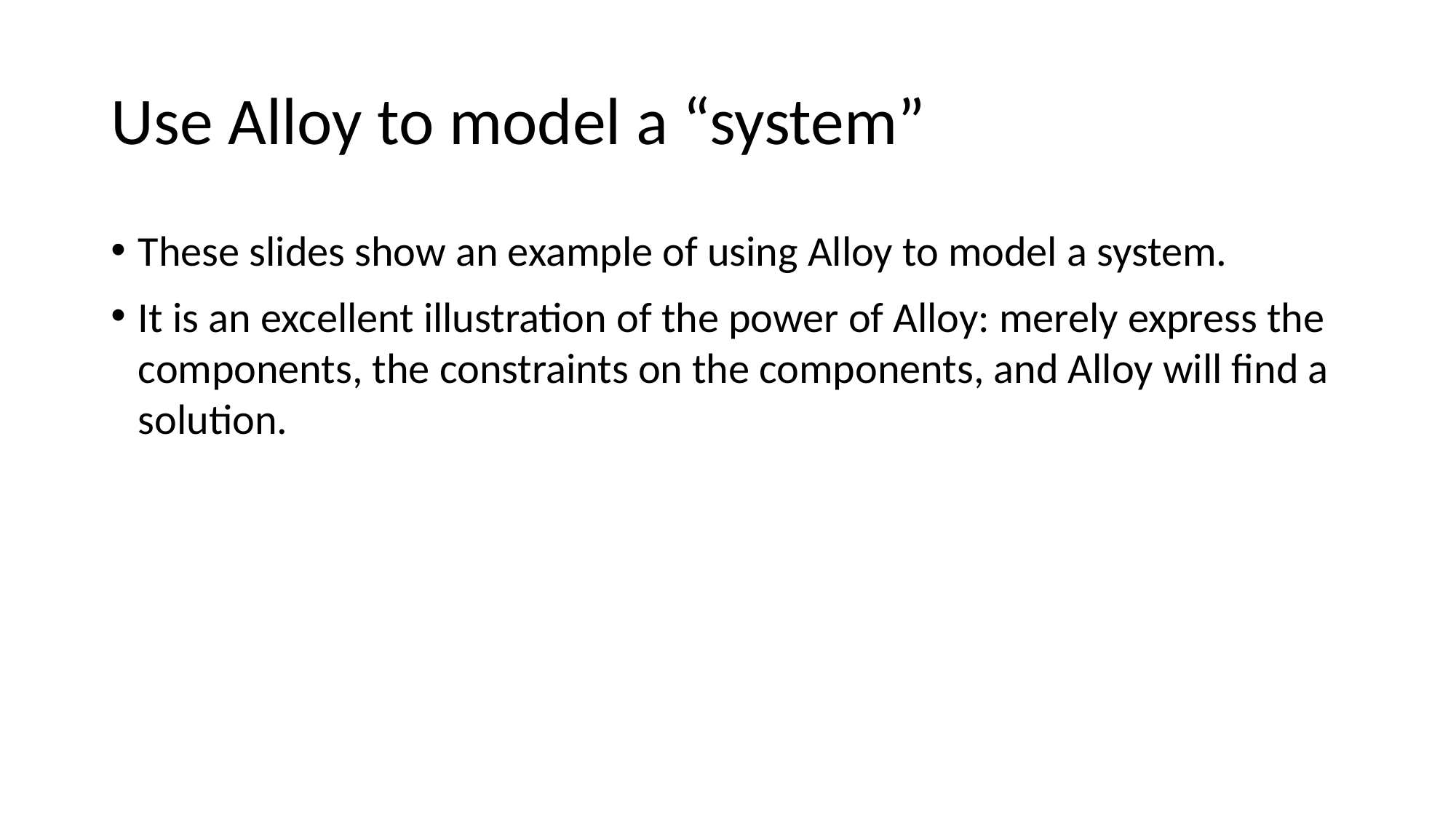

# Use Alloy to model a “system”
These slides show an example of using Alloy to model a system.
It is an excellent illustration of the power of Alloy: merely express the components, the constraints on the components, and Alloy will find a solution.